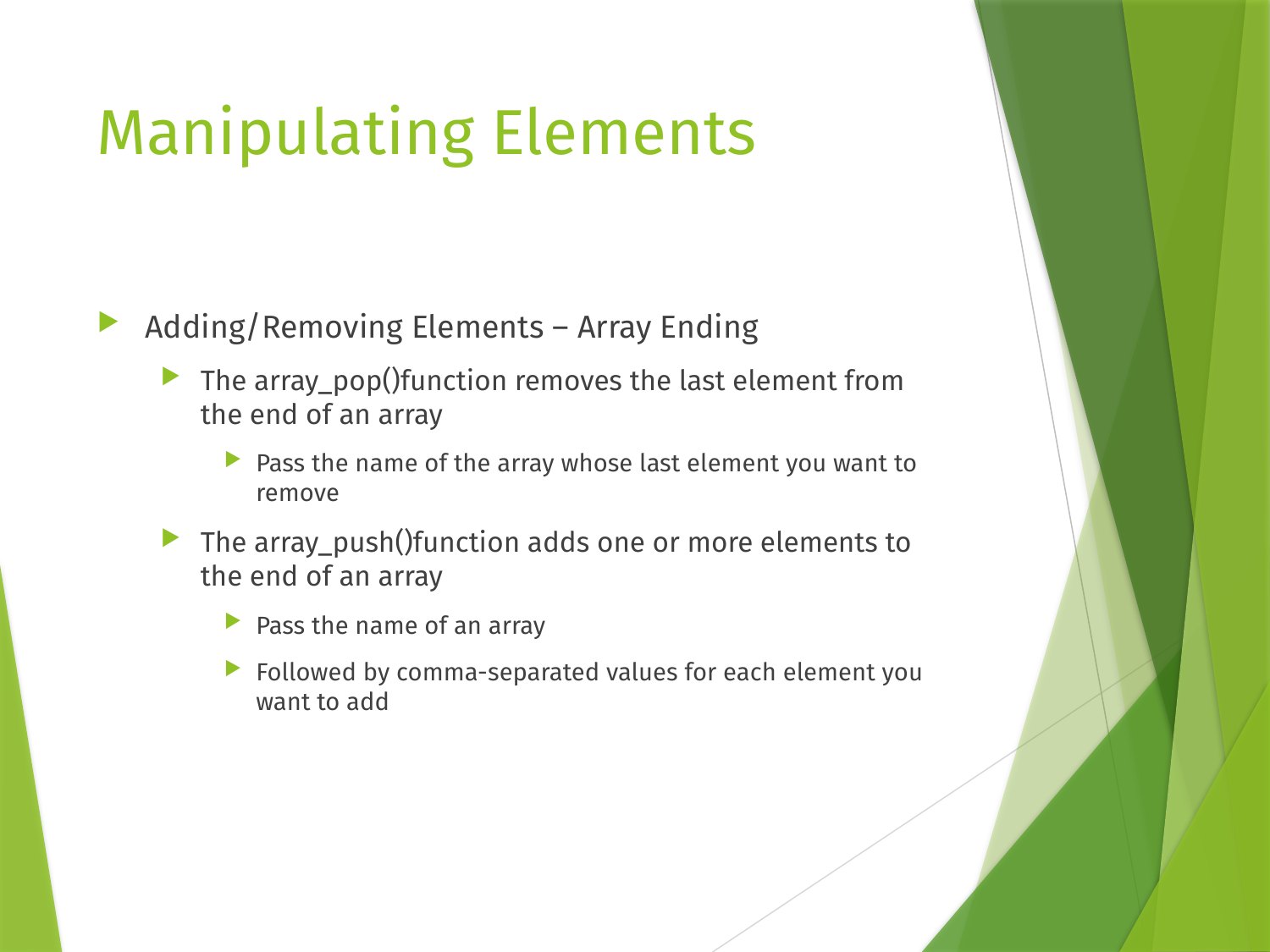

# Manipulating Elements
Adding/Removing Elements – Array Ending
The array_pop()function removes the last element from the end of an array
Pass the name of the array whose last element you want to remove
The array_push()function adds one or more elements to the end of an array
Pass the name of an array
Followed by comma-separated values for each element you want to add